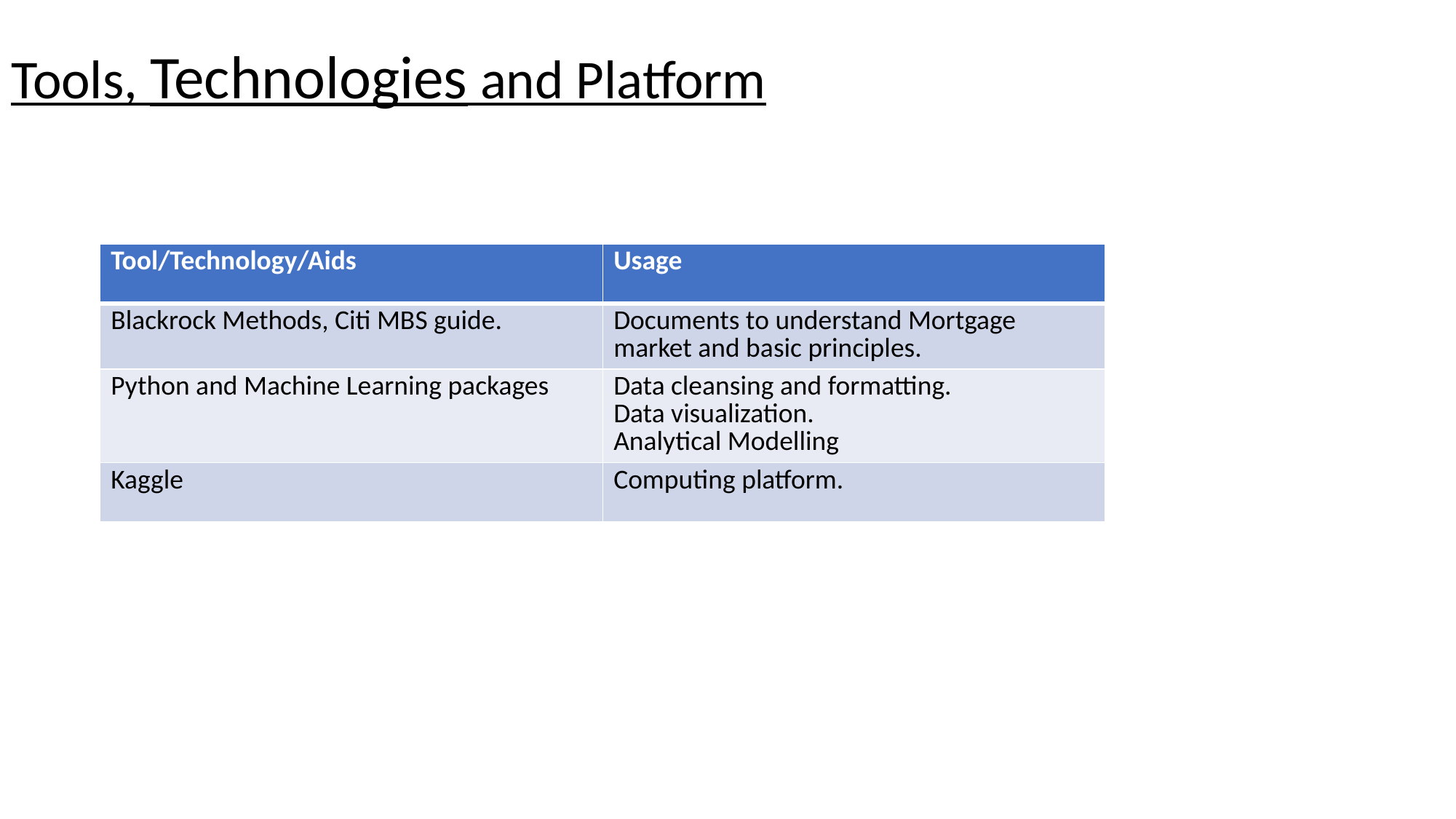

# Tools, Technologies and Platform
| Tool/Technology/Aids | Usage |
| --- | --- |
| Blackrock Methods, Citi MBS guide. | Documents to understand Mortgage market and basic principles. |
| Python and Machine Learning packages | Data cleansing and formatting. Data visualization. Analytical Modelling |
| Kaggle | Computing platform. |